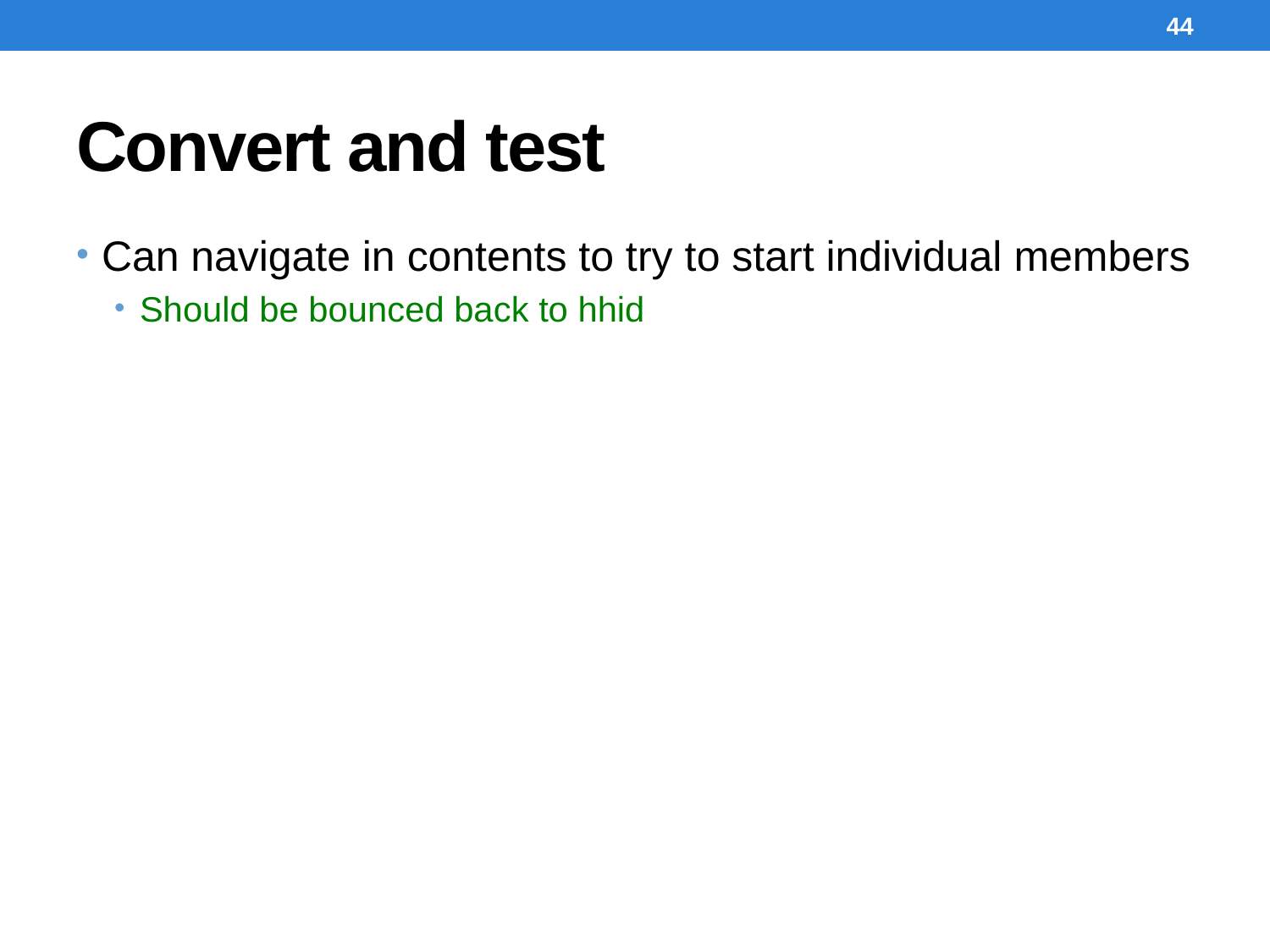

44
# Convert and test
Can navigate in contents to try to start individual members
Should be bounced back to hhid